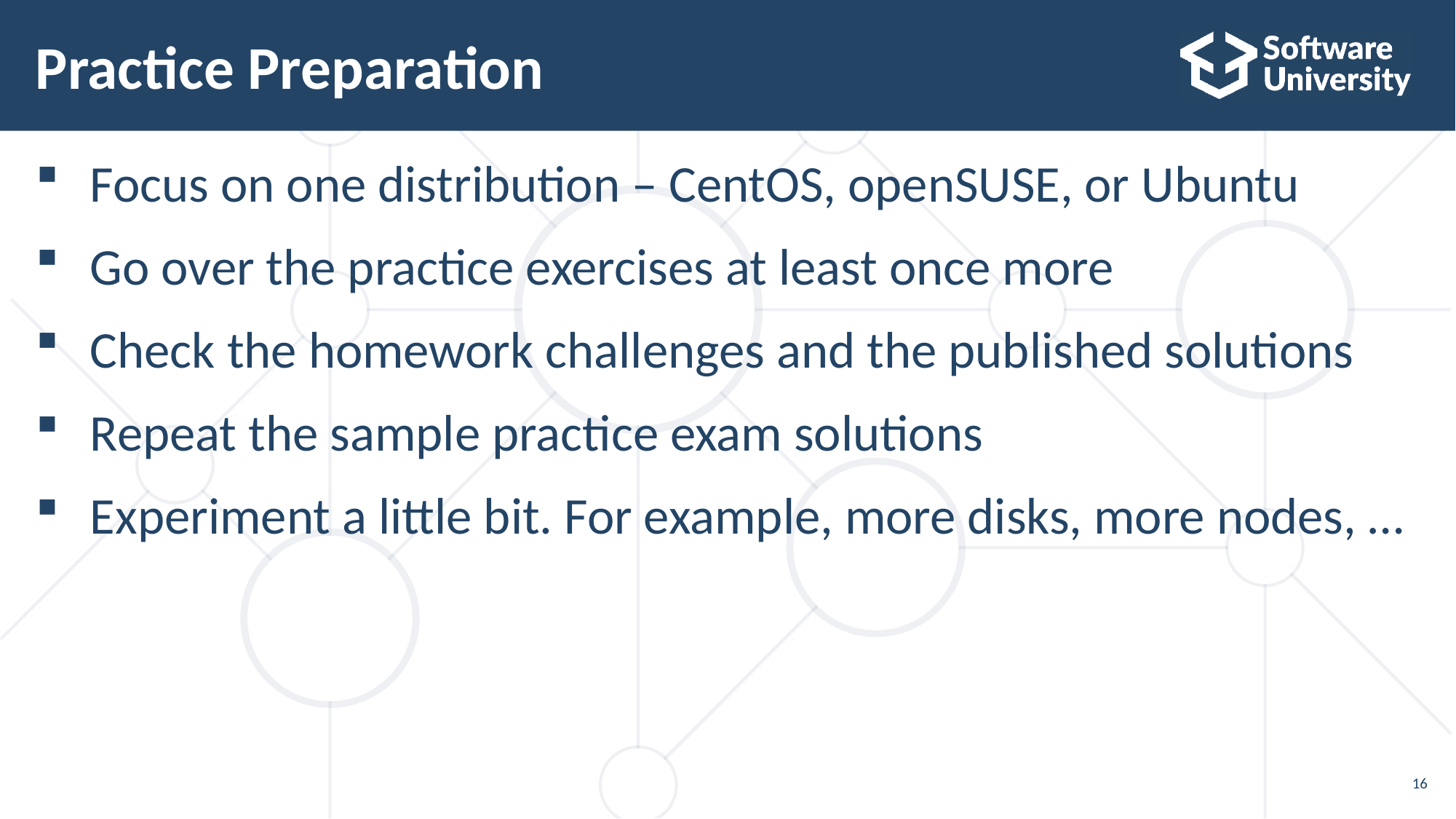

# Practice Preparation
Focus on one distribution – CentOS, openSUSE, or Ubuntu
Go over the practice exercises at least once more
Check the homework challenges and the published solutions
Repeat the sample practice exam solutions
Experiment a little bit. For example, more disks, more nodes, …
16